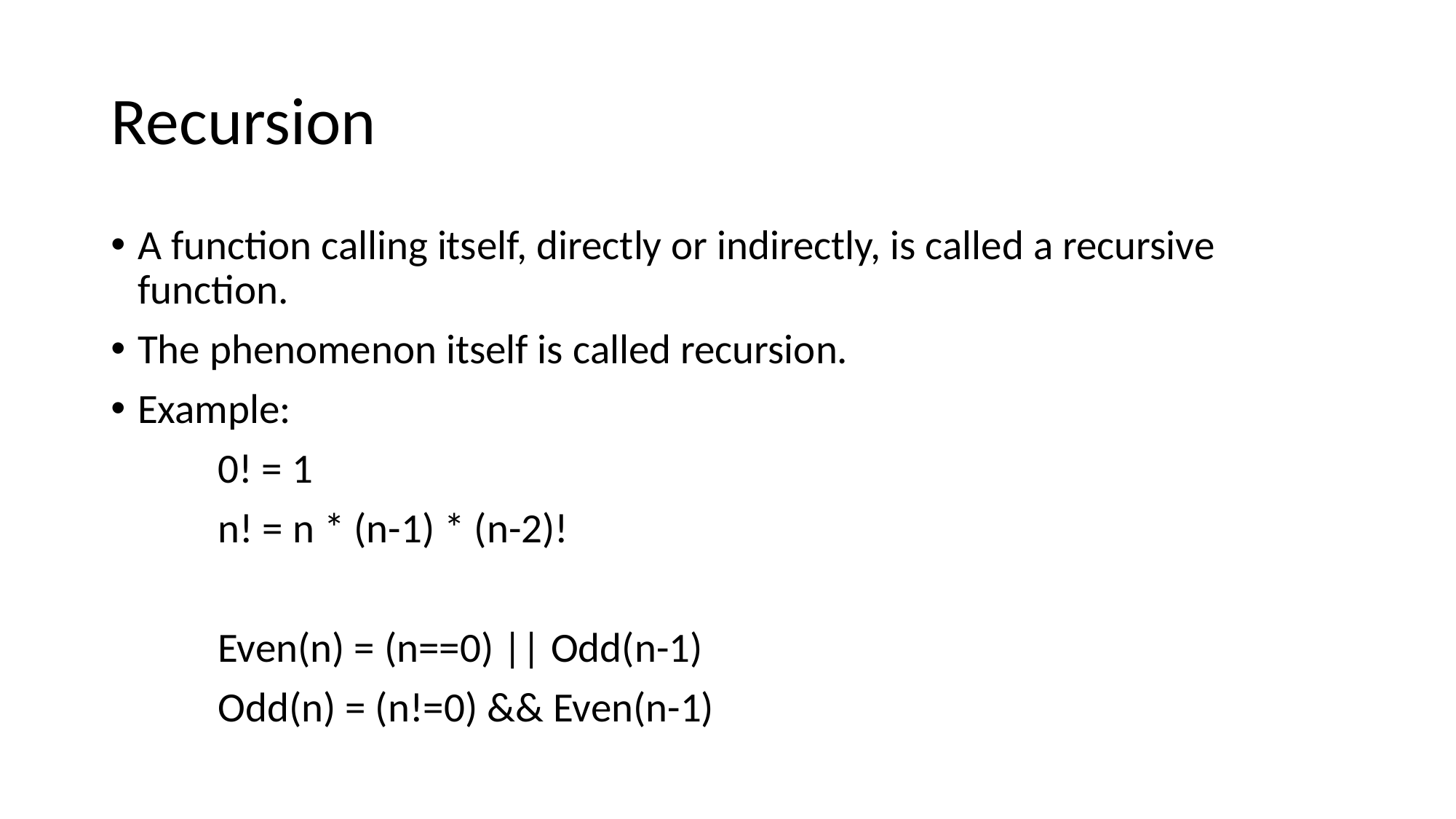

# Recursion
A function calling itself, directly or indirectly, is called a recursive function.
The phenomenon itself is called recursion.
Example:
	0! = 1
	n! = n * (n-1) * (n-2)!

	Even(n) = (n==0) || Odd(n-1)
	Odd(n) = (n!=0) && Even(n-1)